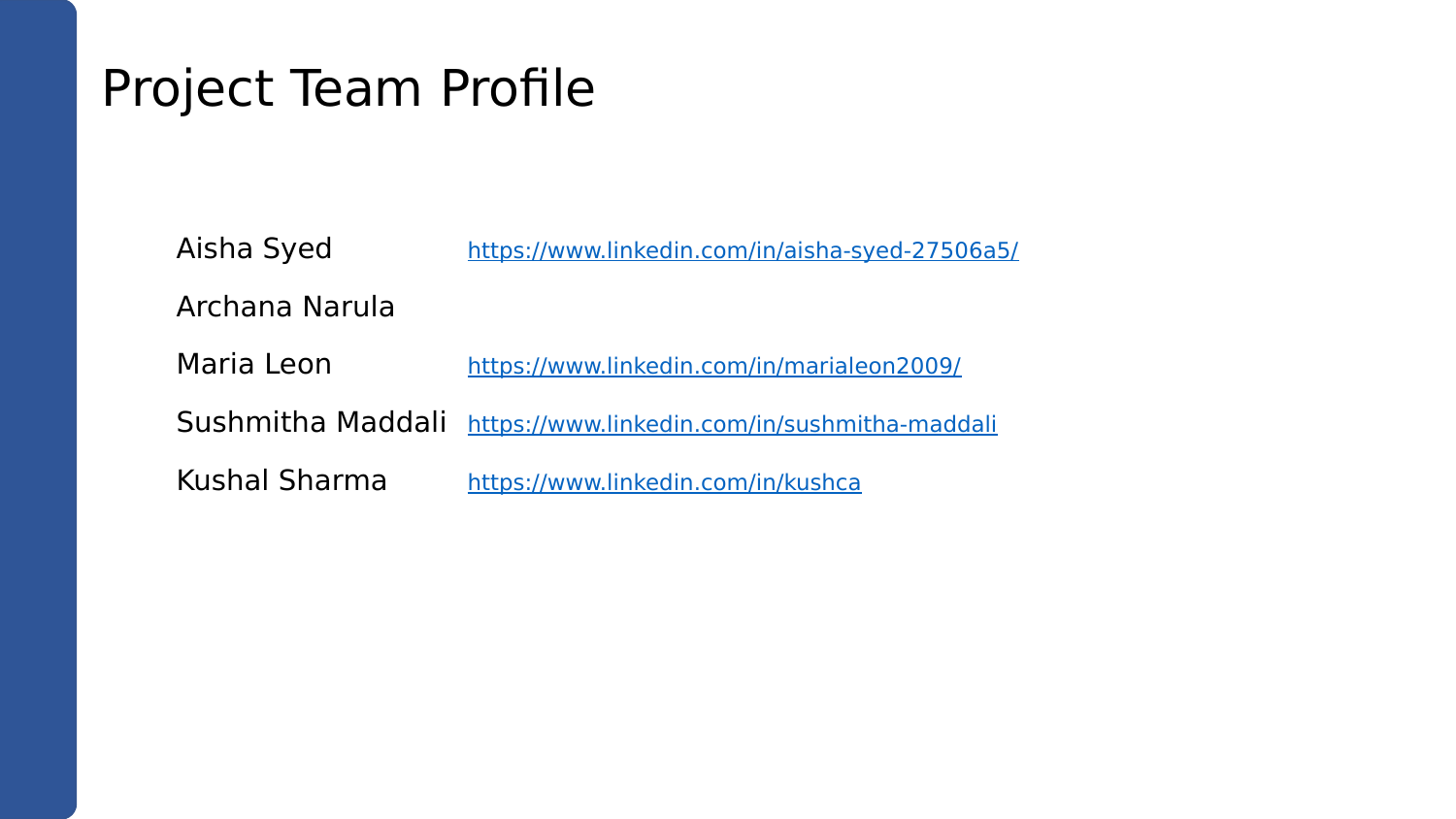

Project Team Profile
Aisha Syed 	https://www.linkedin.com/in/aisha-syed-27506a5/
Archana Narula
Maria Leon 	https://www.linkedin.com/in/marialeon2009/
Sushmitha Maddali 	https://www.linkedin.com/in/sushmitha-maddali
Kushal Sharma 	https://www.linkedin.com/in/kushca